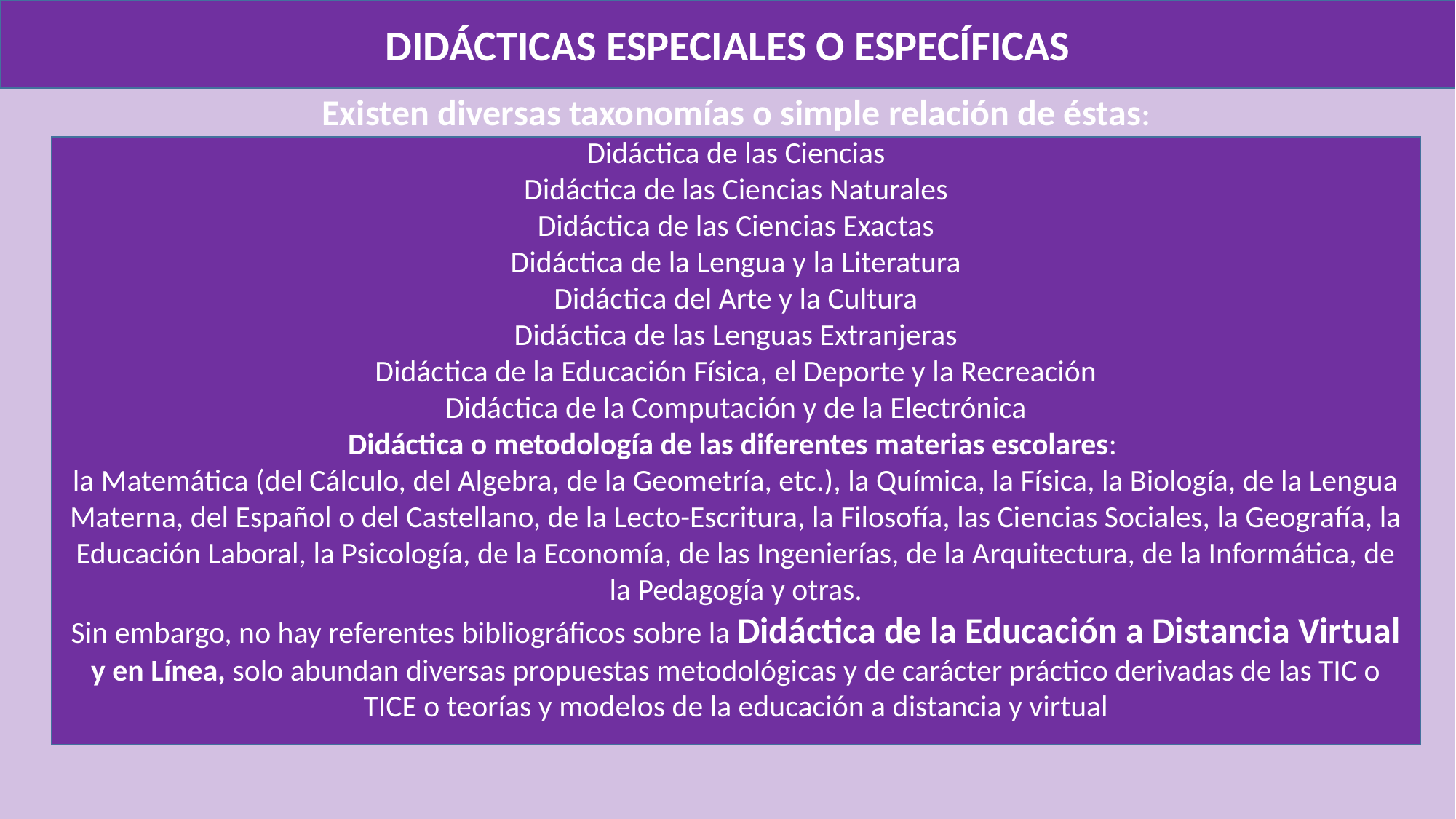

DIDÁCTICAS ESPECIALES O ESPECÍFICAS
Existen diversas taxonomías o simple relación de éstas:
Didáctica de las Ciencias
Didáctica de las Ciencias Naturales
Didáctica de las Ciencias Exactas
Didáctica de la Lengua y la Literatura
Didáctica del Arte y la Cultura
Didáctica de las Lenguas Extranjeras
Didáctica de la Educación Física, el Deporte y la Recreación
Didáctica de la Computación y de la Electrónica
Didáctica o metodología de las diferentes materias escolares:
la Matemática (del Cálculo, del Algebra, de la Geometría, etc.), la Química, la Física, la Biología, de la Lengua Materna, del Español o del Castellano, de la Lecto-Escritura, la Filosofía, las Ciencias Sociales, la Geografía, la Educación Laboral, la Psicología, de la Economía, de las Ingenierías, de la Arquitectura, de la Informática, de la Pedagogía y otras.
Sin embargo, no hay referentes bibliográficos sobre la Didáctica de la Educación a Distancia Virtual y en Línea, solo abundan diversas propuestas metodológicas y de carácter práctico derivadas de las TIC o TICE o teorías y modelos de la educación a distancia y virtual